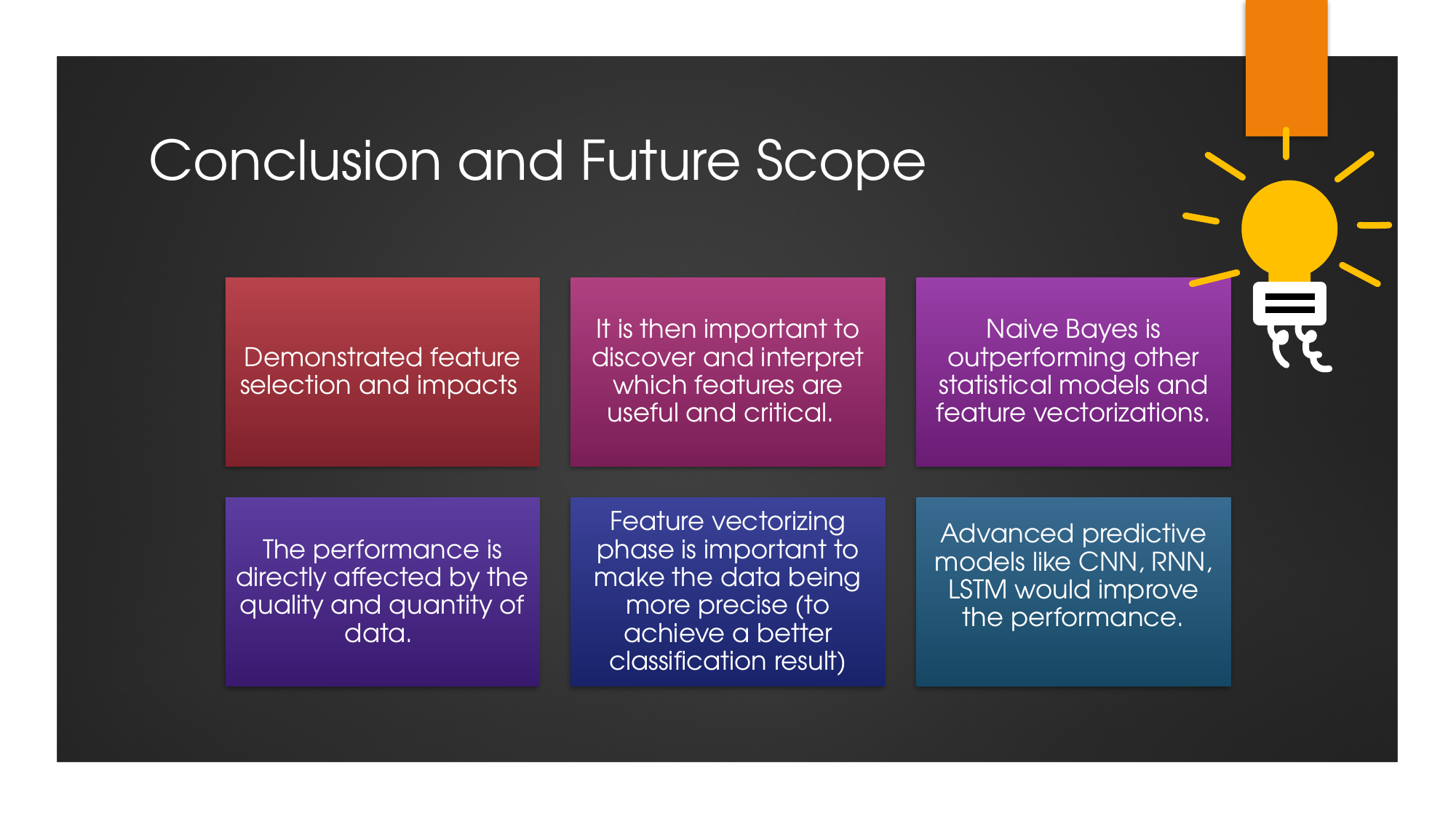

# Conclusion and Future Scope

Demonstrated feature selection and impacts
It is then important to discover and interpret which features are useful and critical.
Naive Bayes is outperforming other statistical models and feature vectorizations.
The performance is directly affected by the quality and quantity of data.
Feature vectorizing phase is important to make the data being more precise (to achieve a better classification result)
Advanced predictive models like CNN, RNN, LSTM would improve the performance.